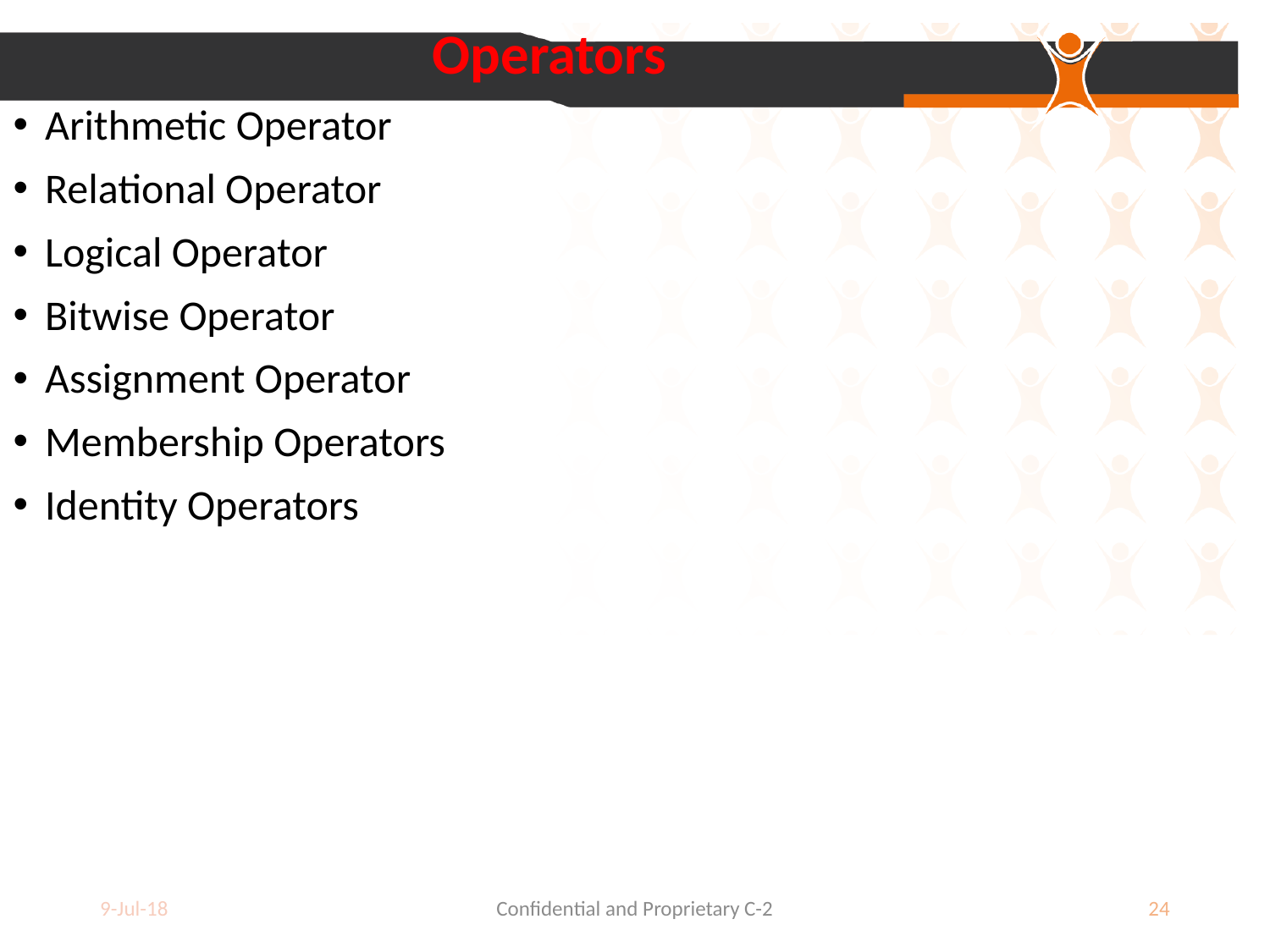

Operators
Arithmetic Operator
Relational Operator
Logical Operator
Bitwise Operator
Assignment Operator
Membership Operators
Identity Operators

9-Jul-18
Confidential and Proprietary C-2
24